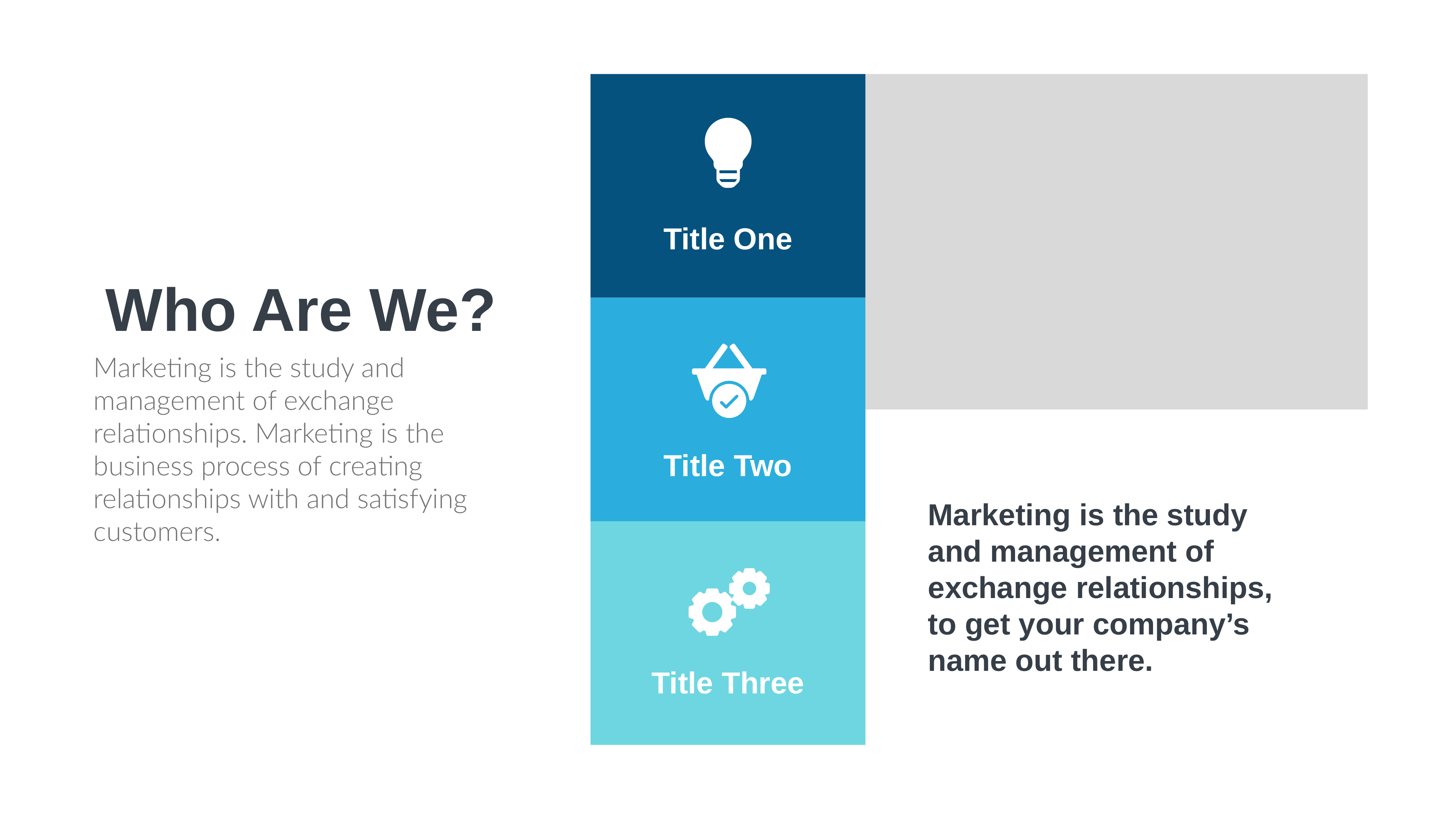

Title One
Who Are We?
Marketing is the study and management of exchange relationships. Marketing is the business process of creating relationships with and satisfying customers.

Title Two
Marketing is the study and management of exchange relationships, to get your company’s name out there.

Title Three